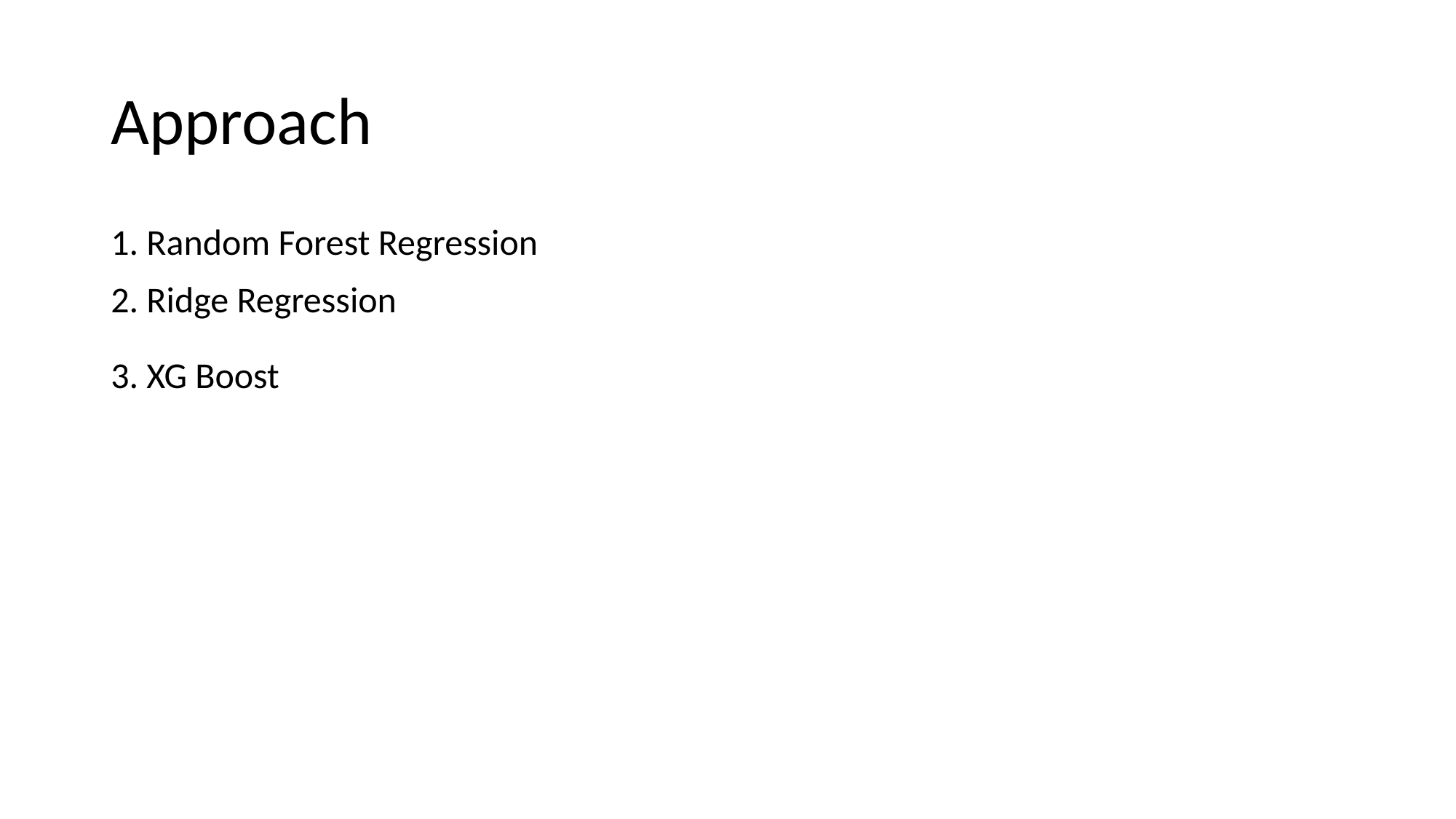

# Approach
1. Random Forest Regression
2. Ridge Regression
3. XG Boost